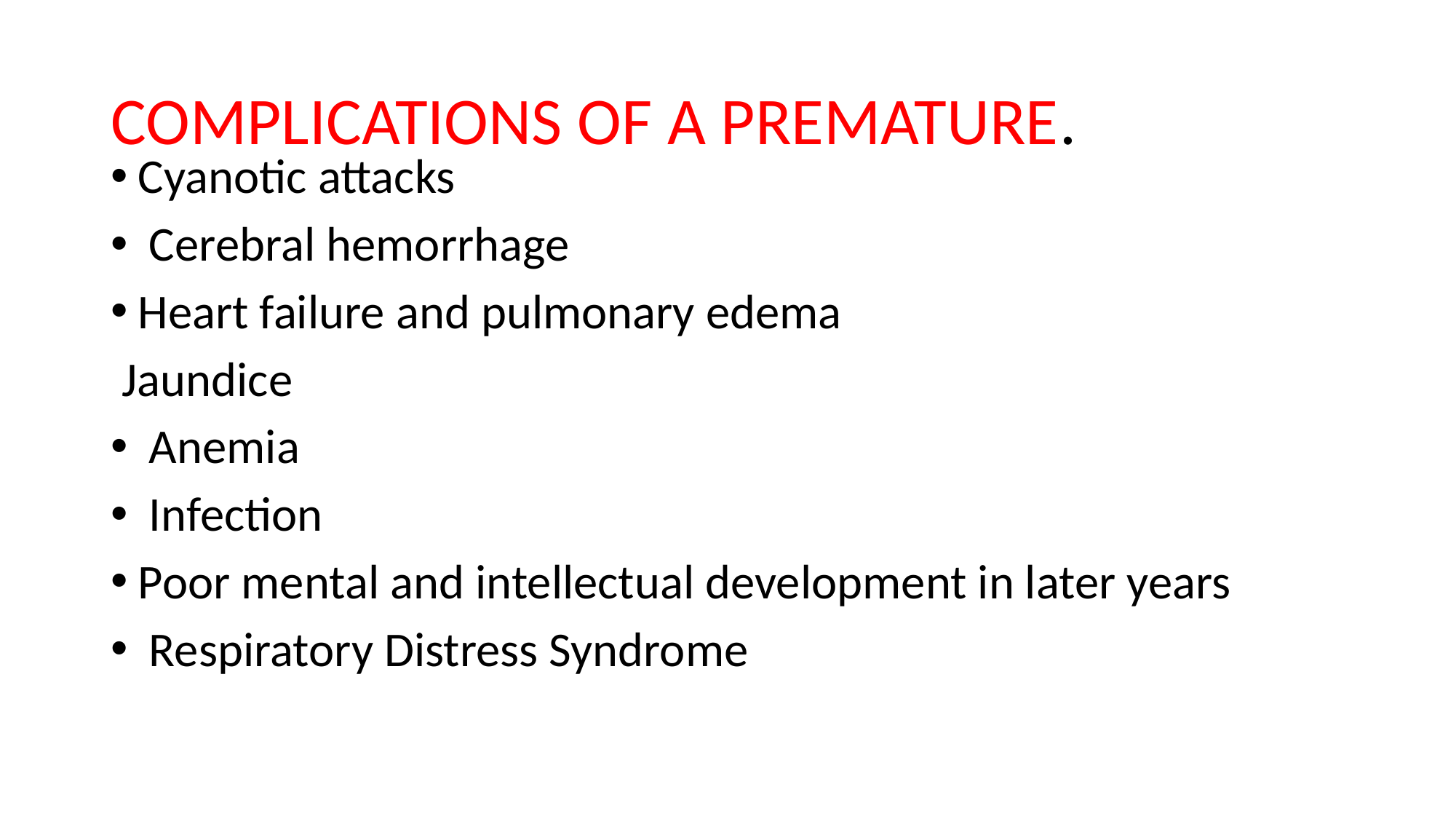

# COMPLICATIONS OF A PREMATURE.
Cyanotic attacks
 Cerebral hemorrhage
Heart failure and pulmonary edema
 Jaundice
 Anemia
 Infection
Poor mental and intellectual development in later years
 Respiratory Distress Syndrome